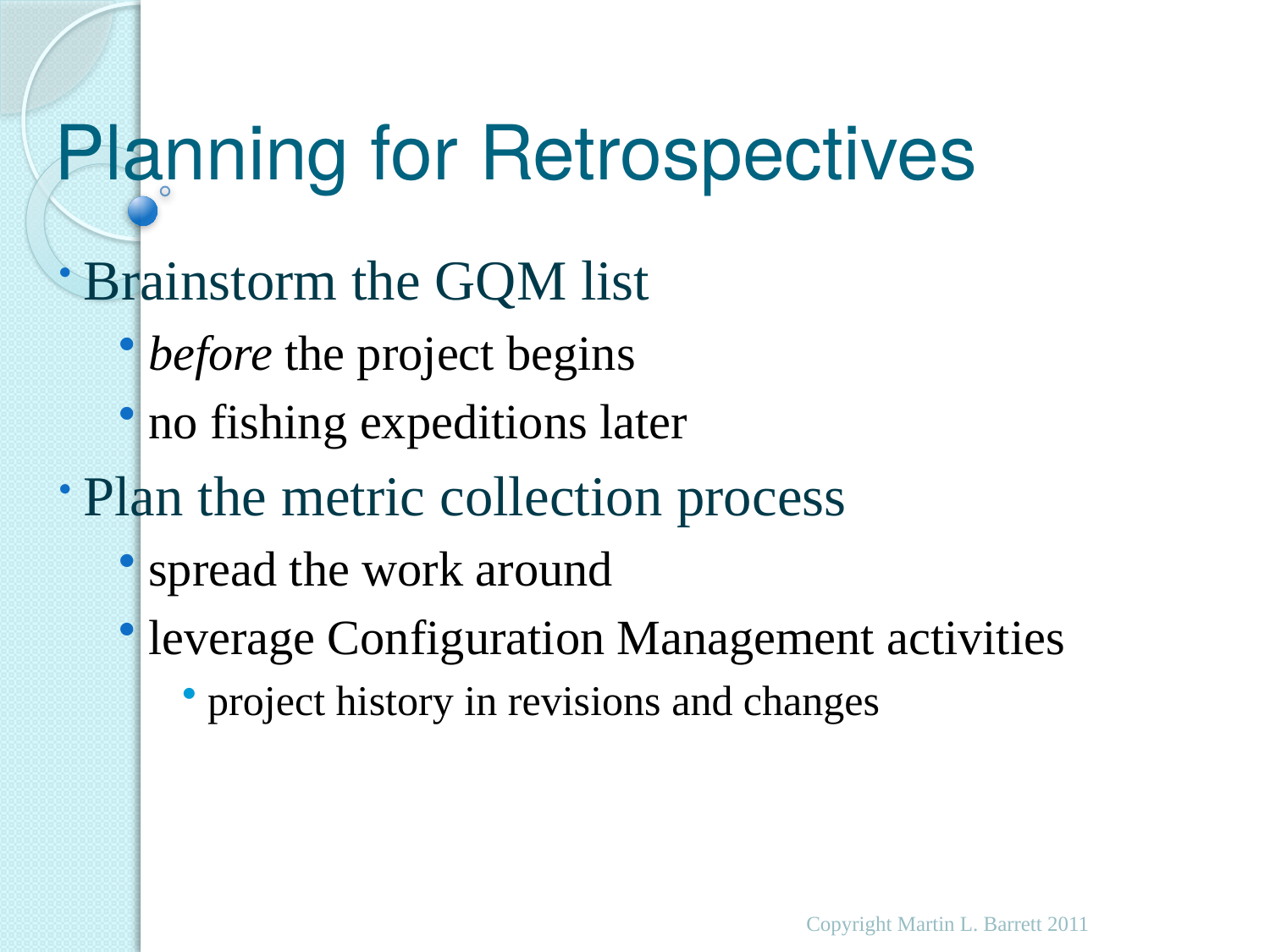

# Planning for Retrospectives
 Brainstorm the GQM list
 before the project begins
 no fishing expeditions later
 Plan the metric collection process
 spread the work around
 leverage Configuration Management activities
 project history in revisions and changes
Copyright Martin L. Barrett 2011